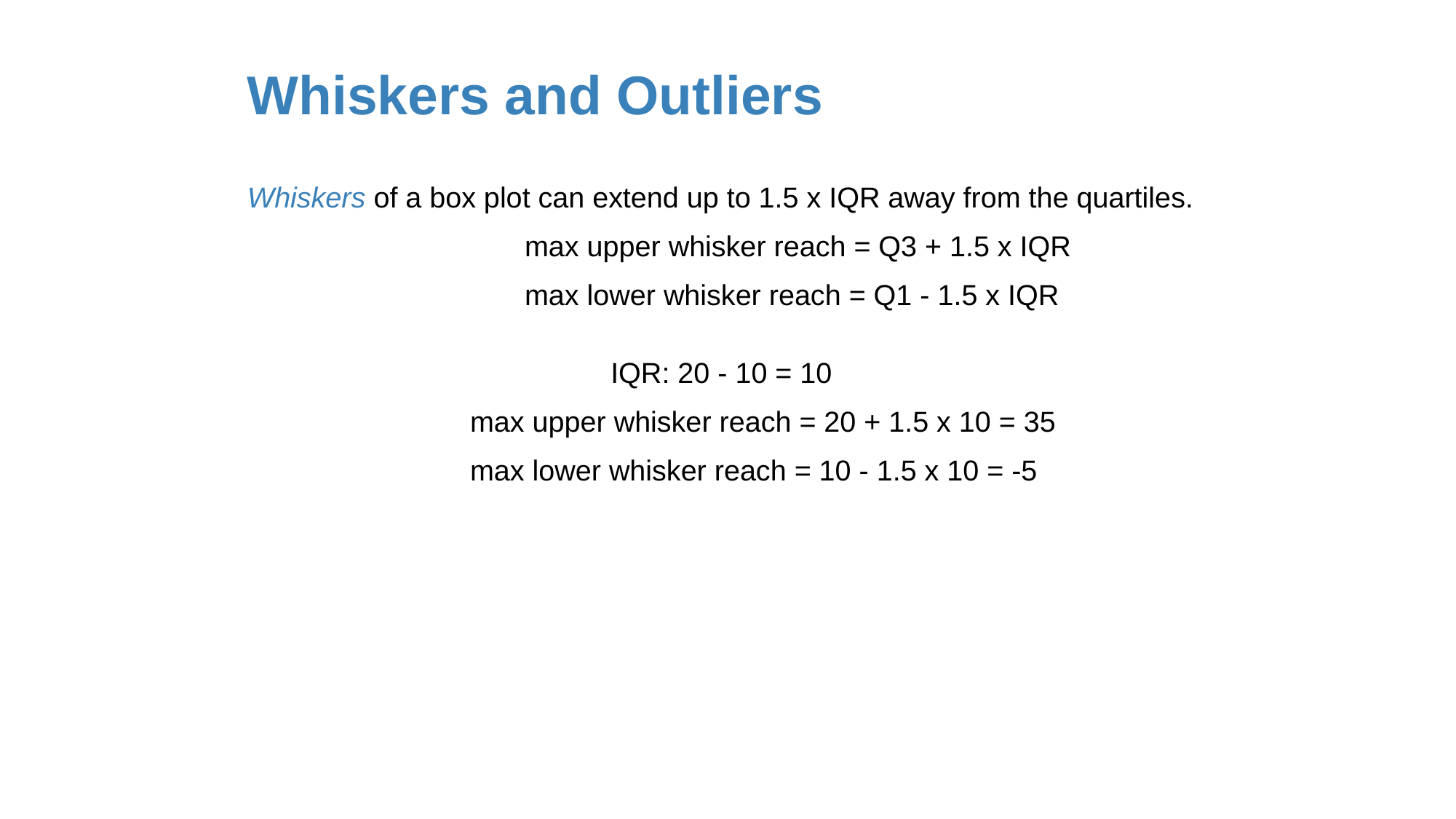

# Whiskers and Outliers
Whiskers of a box plot can extend up to 1.5 x IQR away from the quartiles.
	                     max upper whisker reach = Q3 + 1.5 x IQR
	                     max lower whisker reach = Q1 - 1.5 x IQR

IQR: 20 - 10 = 10
                     max upper whisker reach = 20 + 1.5 x 10 = 35
                     max lower whisker reach = 10 - 1.5 x 10 = -5